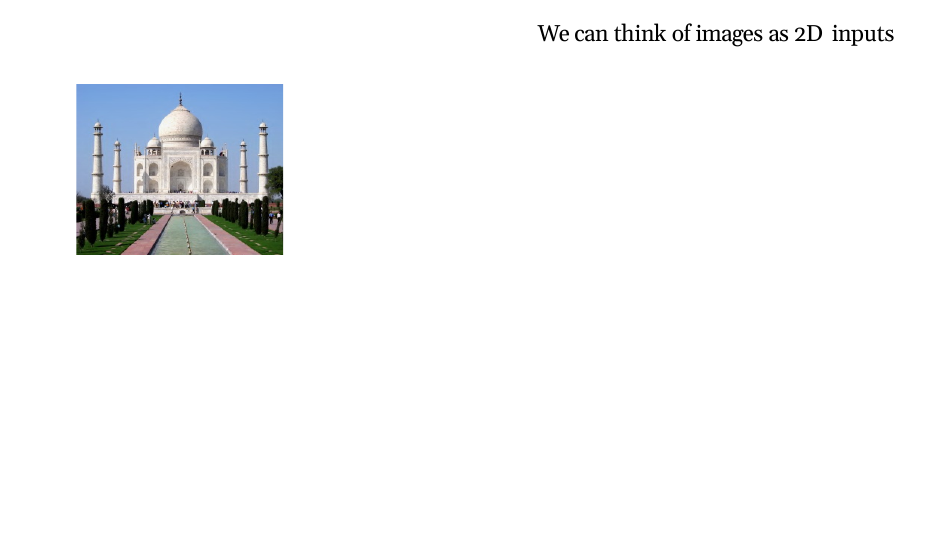

We can think of images as 2D inputs